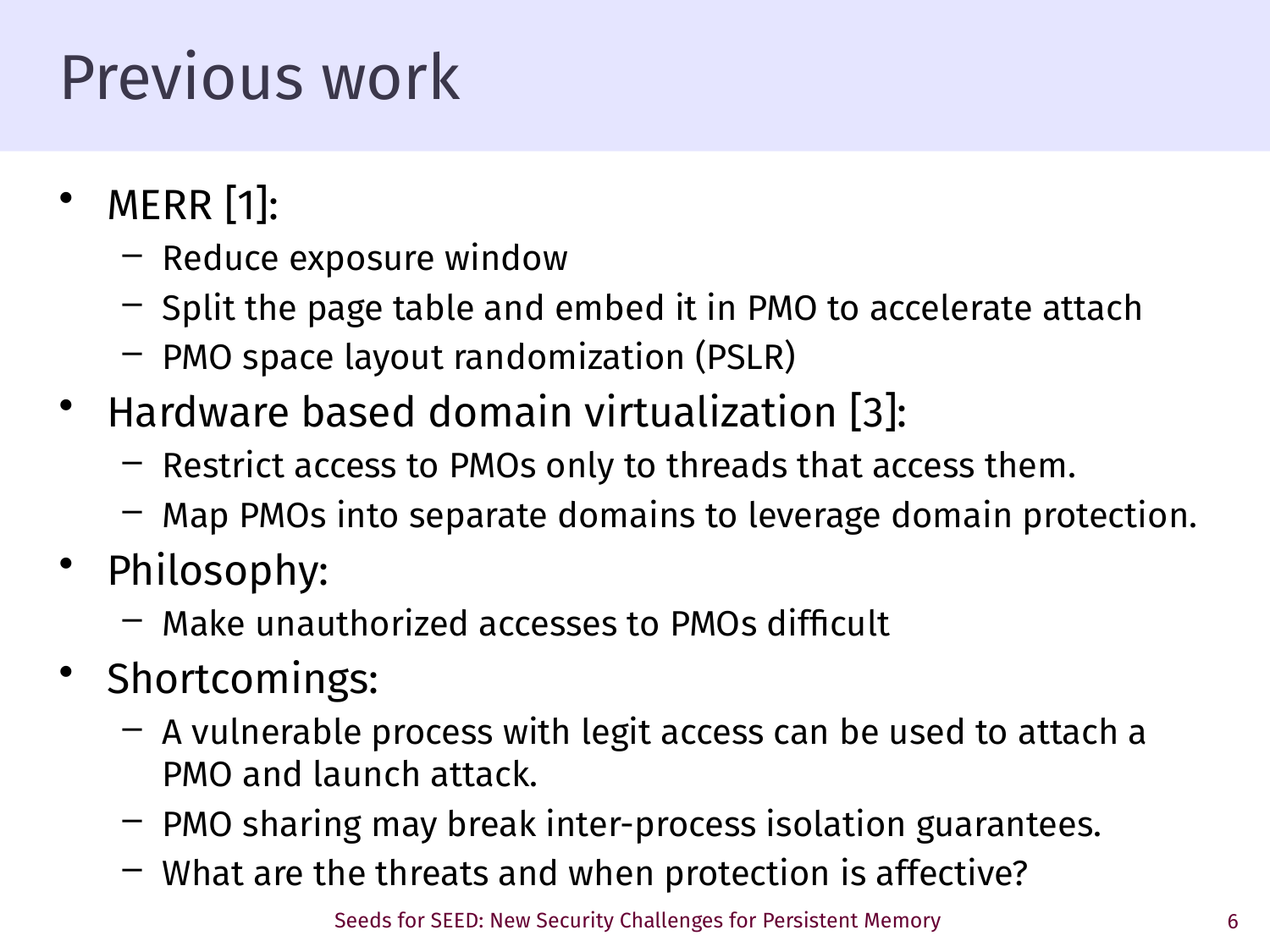

# Previous work
MERR [1]:
Reduce exposure window
Split the page table and embed it in PMO to accelerate attach
PMO space layout randomization (PSLR)
Hardware based domain virtualization [3]:
Restrict access to PMOs only to threads that access them.
Map PMOs into separate domains to leverage domain protection.
Philosophy:
Make unauthorized accesses to PMOs difficult
Shortcomings:
A vulnerable process with legit access can be used to attach a PMO and launch attack.
PMO sharing may break inter-process isolation guarantees.
What are the threats and when protection is affective?

Seeds for SEED: New Security Challenges for Persistent Memory